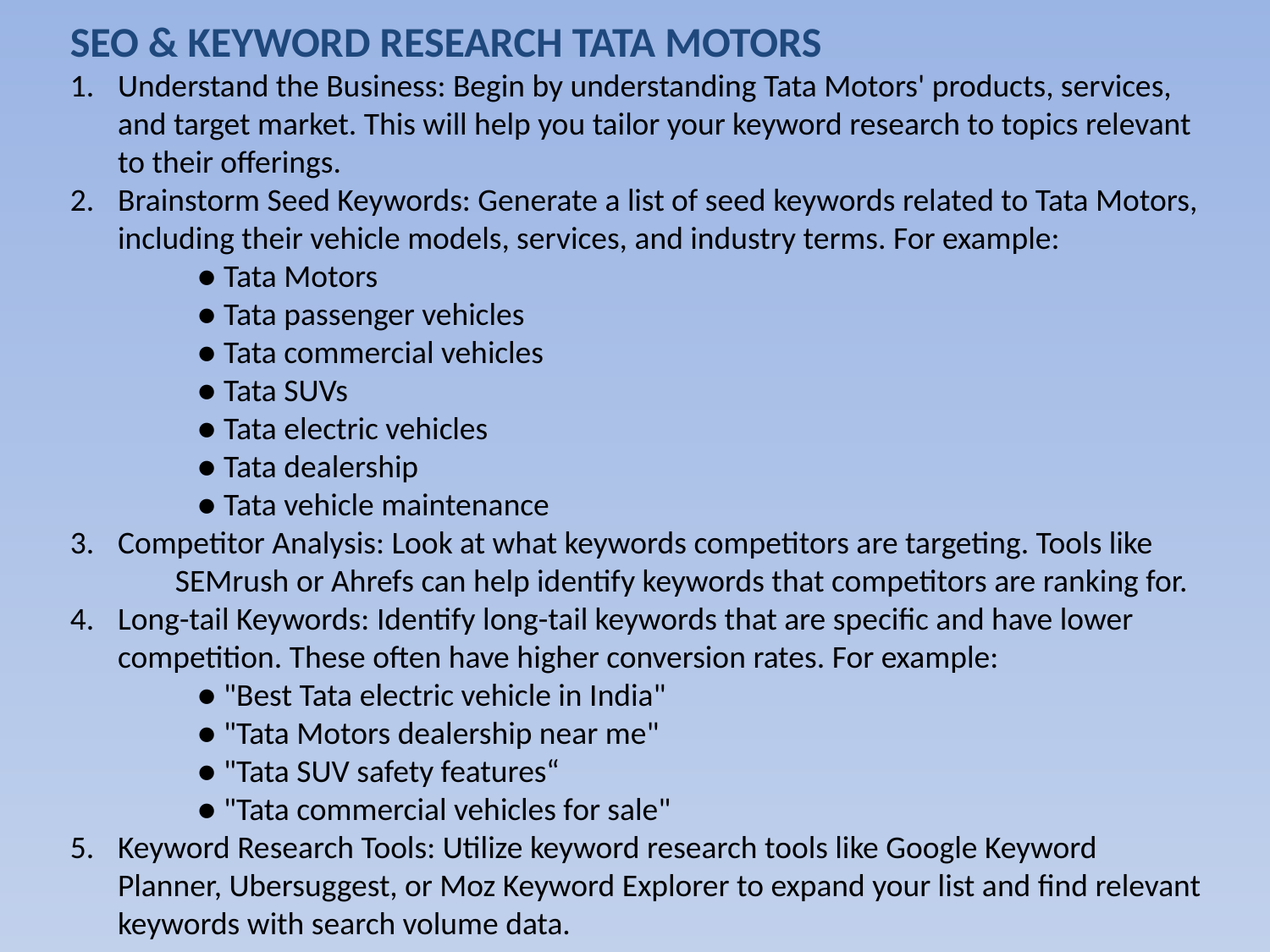

SEO & KEYWORD RESEARCH TATA MOTORS
Understand the Business: Begin by understanding Tata Motors' products, services, and target market. This will help you tailor your keyword research to topics relevant to their offerings.
Brainstorm Seed Keywords: Generate a list of seed keywords related to Tata Motors, including their vehicle models, services, and industry terms. For example:
      	● Tata Motors
	● Tata passenger vehicles
	● Tata commercial vehicles
	● Tata SUVs
	● Tata electric vehicles
	● Tata dealership
	● Tata vehicle maintenance
Competitor Analysis: Look at what keywords competitors are targeting. Tools like                SEMrush or Ahrefs can help identify keywords that competitors are ranking for.
Long-tail Keywords: Identify long-tail keywords that are specific and have lower   competition. These often have higher conversion rates. For example:
	● "Best Tata electric vehicle in India"
	● "Tata Motors dealership near me"
	● "Tata SUV safety features“
	● "Tata commercial vehicles for sale"
Keyword Research Tools: Utilize keyword research tools like Google Keyword Planner, Ubersuggest, or Moz Keyword Explorer to expand your list and find relevant keywords with search volume data.